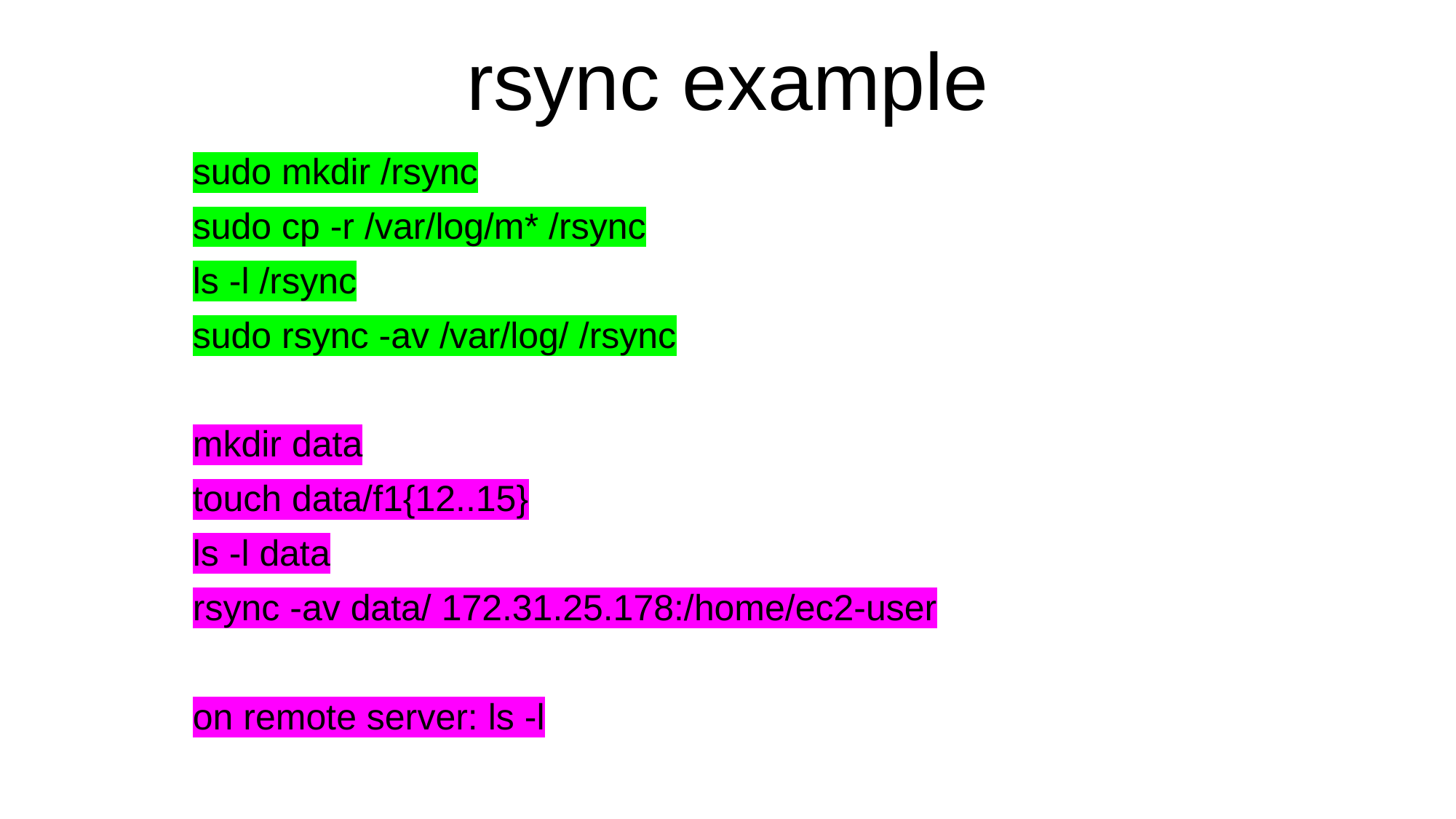

# rsync example
sudo mkdir /rsync
sudo cp -r /var/log/m* /rsync
ls -l /rsync
sudo rsync -av /var/log/ /rsync

mkdir data
touch data/f1{12..15}
ls -l data
rsync -av data/ 172.31.25.178:/home/ec2-user

on remote server: ls -l